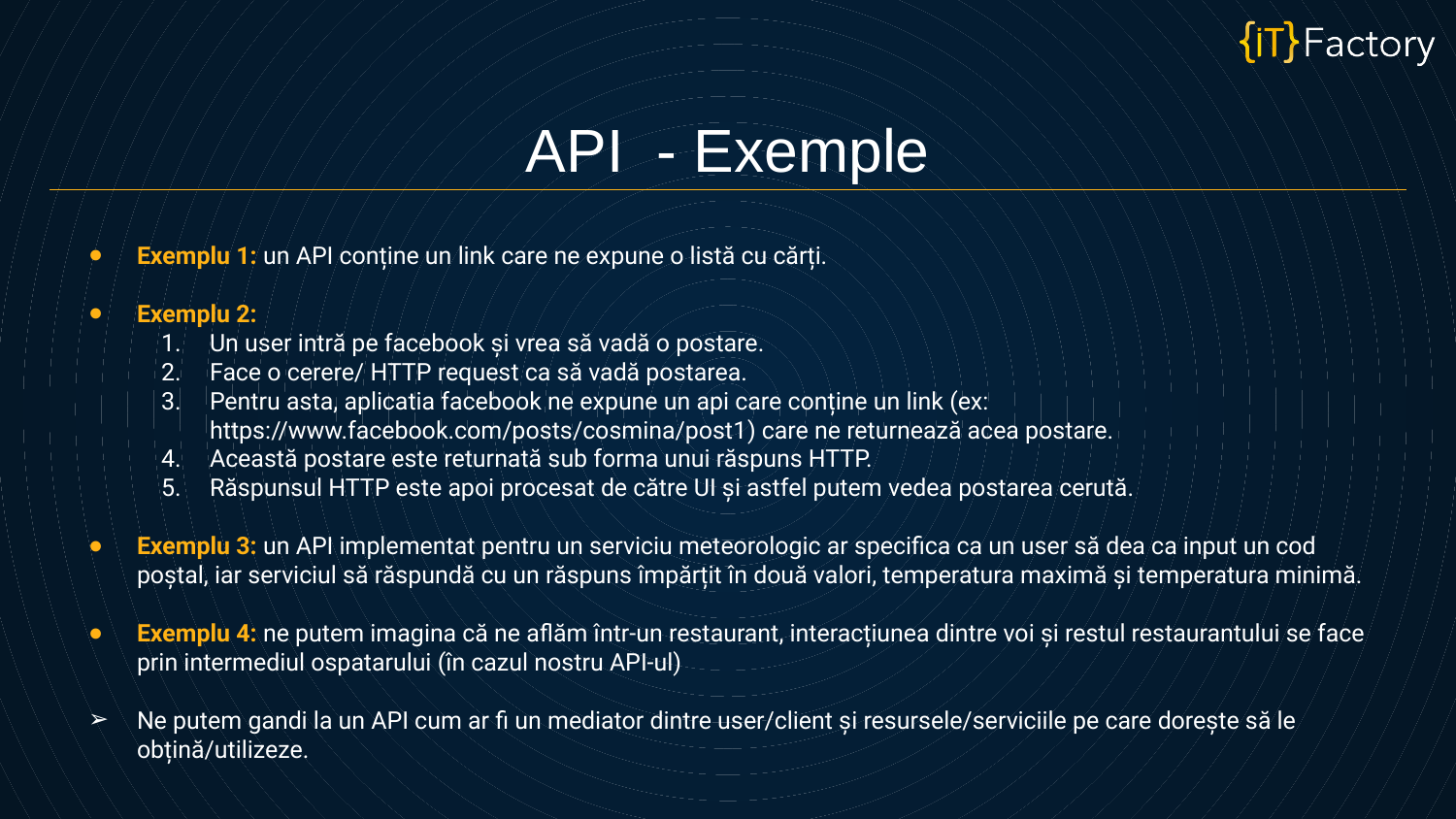

API  - Exemple
Exemplu 1: un API conține un link care ne expune o listă cu cărți.

Exemplu 2:
Un user intră pe facebook și vrea să vadă o postare.
Face o cerere/ HTTP request ca să vadă postarea.
Pentru asta, aplicatia facebook ne expune un api care conține un link (ex:https://www.facebook.com/posts/cosmina/post1) care ne returnează acea postare.
Această postare este returnată sub forma unui răspuns HTTP.
Răspunsul HTTP este apoi procesat de către UI și astfel putem vedea postarea cerută.

Exemplu 3: un API implementat pentru un serviciu meteorologic ar specifica ca un user să dea ca input un cod poștal, iar serviciul să răspundă cu un răspuns împărțit în două valori, temperatura maximă și temperatura minimă.

Exemplu 4: ne putem imagina că ne aflăm într-un restaurant, interacțiunea dintre voi și restul restaurantului se face prin intermediul ospatarului (în cazul nostru API-ul)

Ne putem gandi la un API cum ar fi un mediator dintre user/client și resursele/serviciile pe care dorește să le obțină/utilizeze.